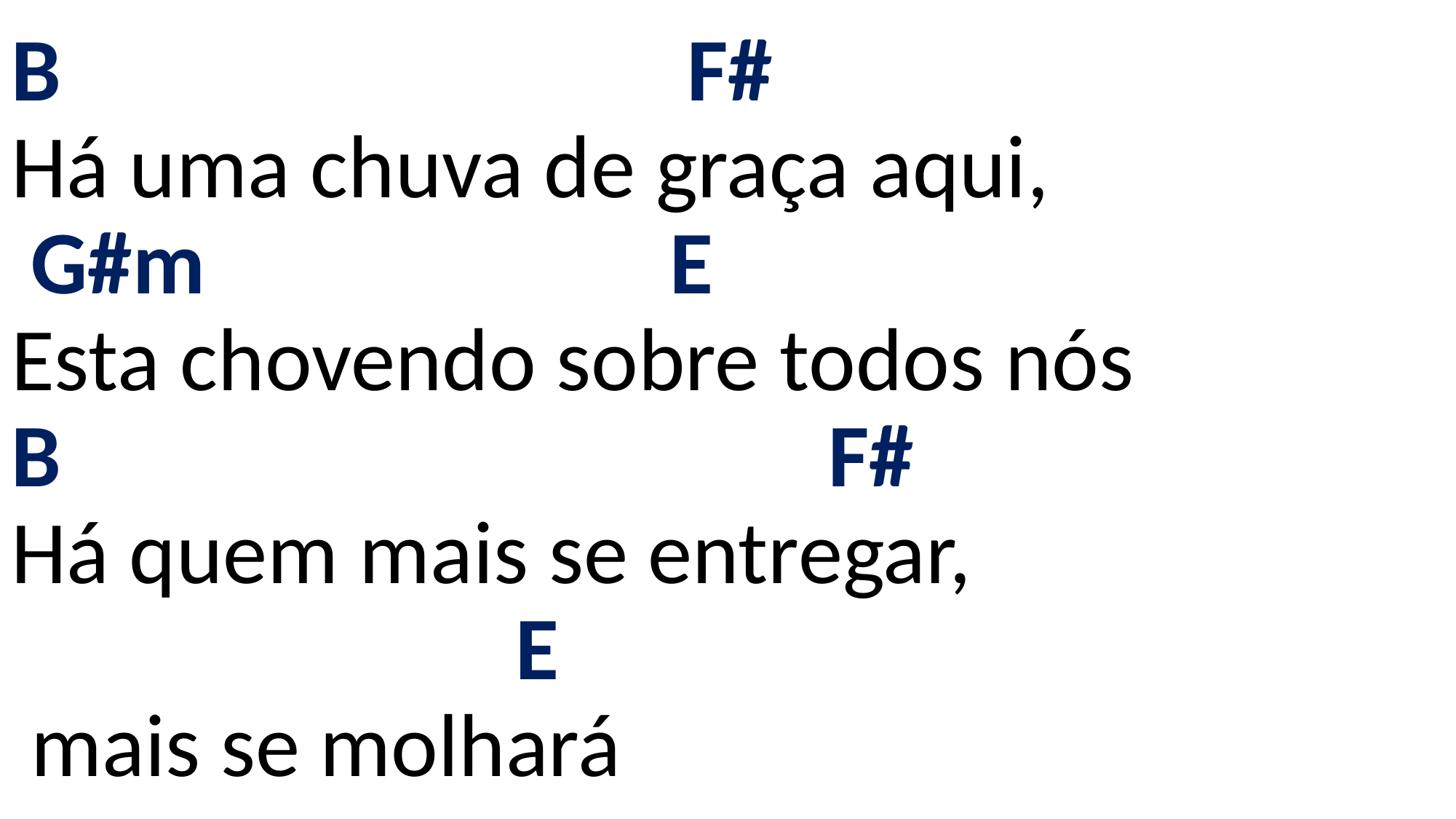

# B                               F# Há uma chuva de graça aqui, G#m                       E Esta chovendo sobre todos nós B                                      F# Há quem mais se entregar, E mais se molhará